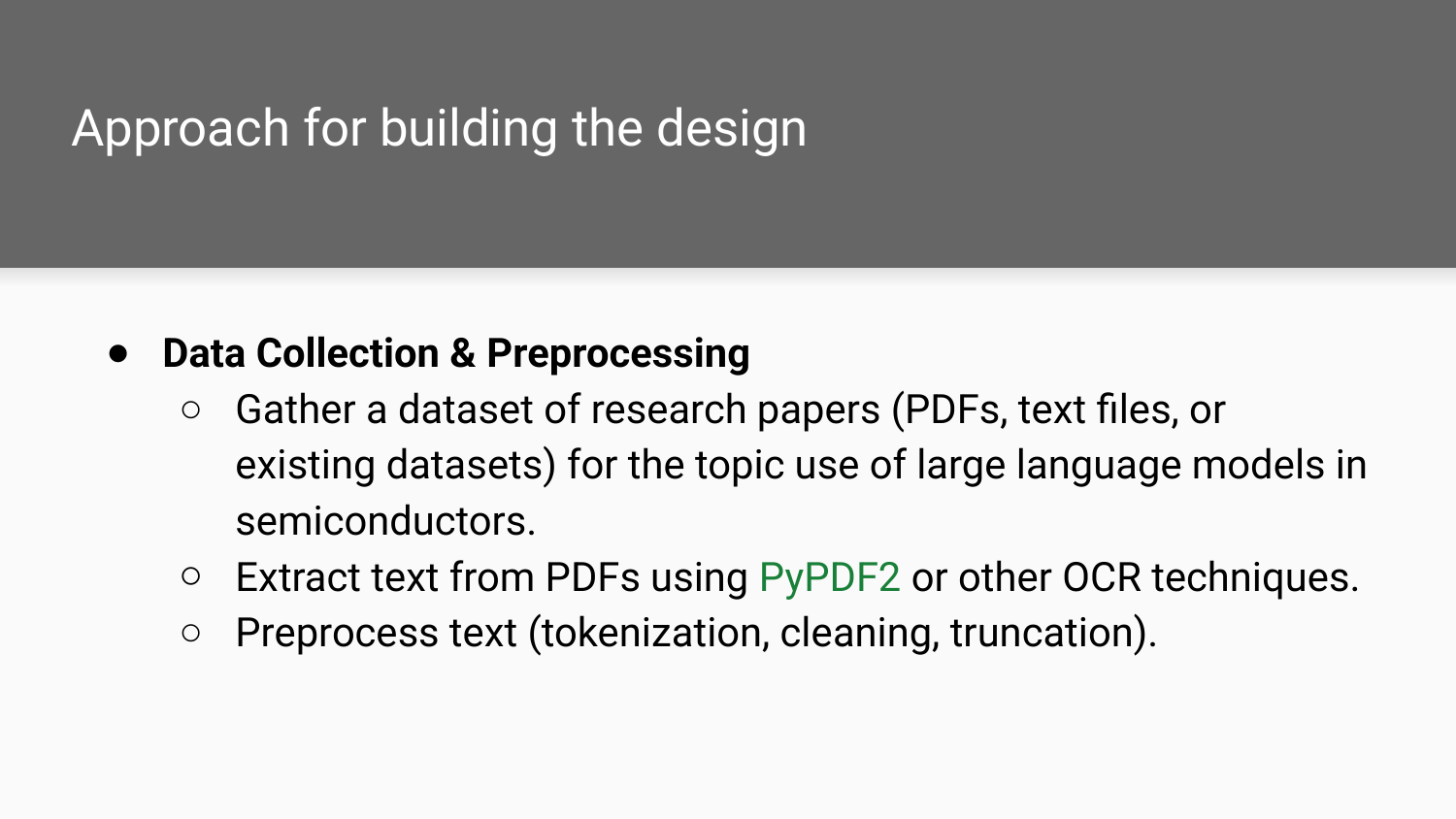

# Approach for building the design
Data Collection & Preprocessing
Gather a dataset of research papers (PDFs, text files, or existing datasets) for the topic use of large language models in semiconductors.
Extract text from PDFs using PyPDF2 or other OCR techniques.
Preprocess text (tokenization, cleaning, truncation).